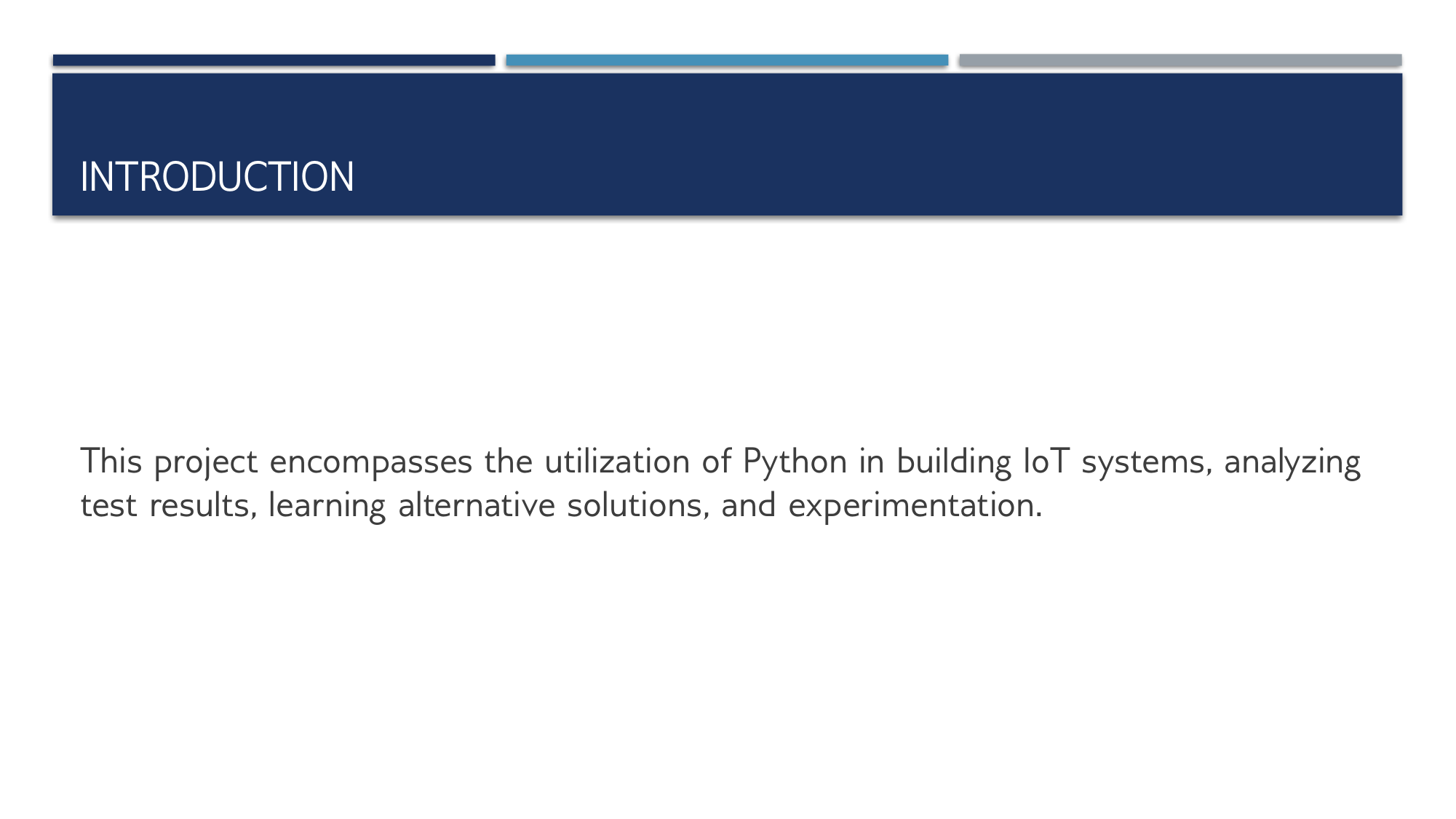

# Introduction
This project encompasses the utilization of Python in building IoT systems, analyzing test results, learning alternative solutions, and experimentation.